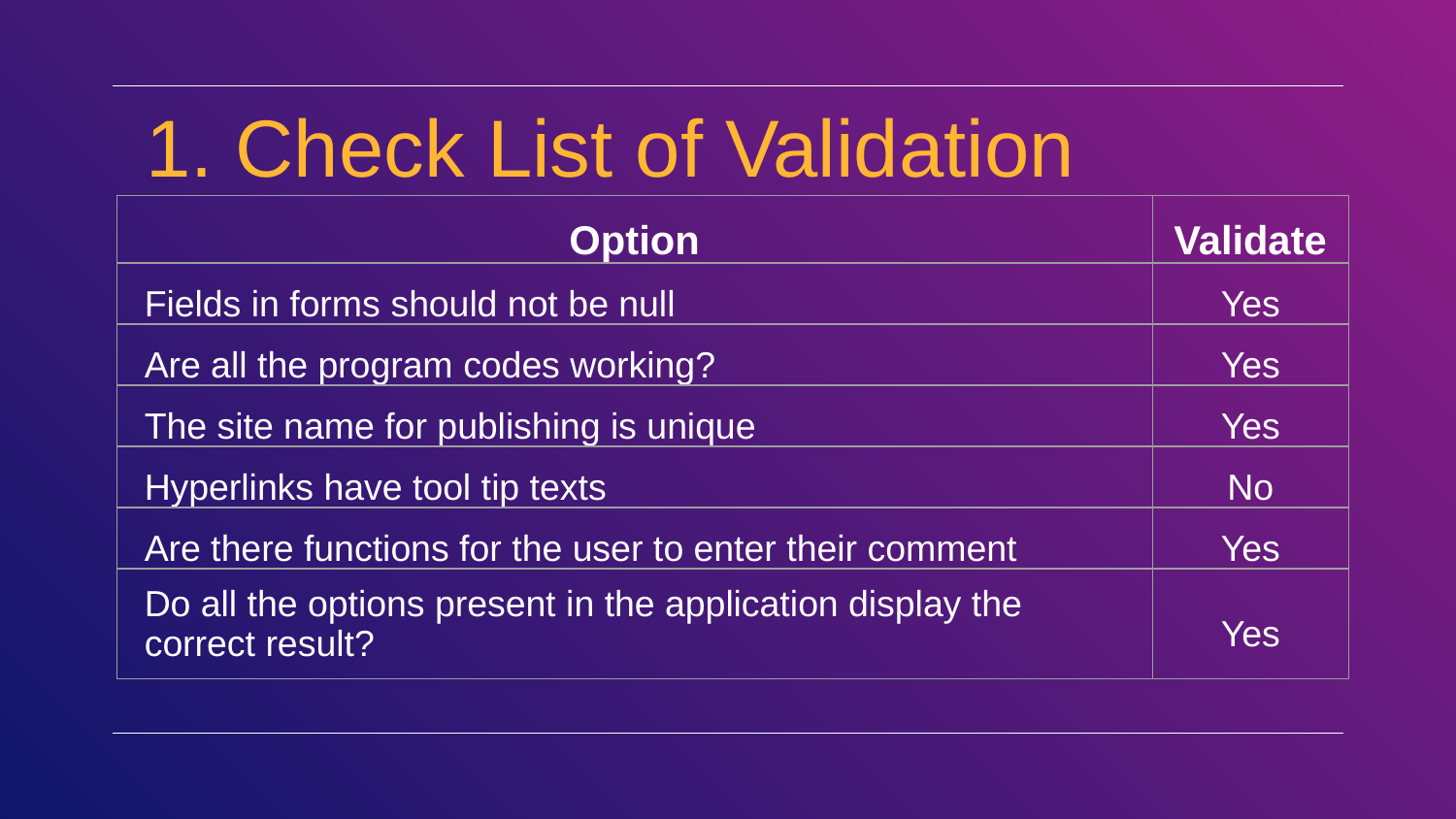

# 1. Check List of Validation
| Option | Validate |
| --- | --- |
| Fields in forms should not be null | Yes |
| Are all the program codes working? | Yes |
| The site name for publishing is unique | Yes |
| Hyperlinks have tool tip texts | No |
| Are there functions for the user to enter their comment | Yes |
| Do all the options present in the application display the correct result? | Yes |